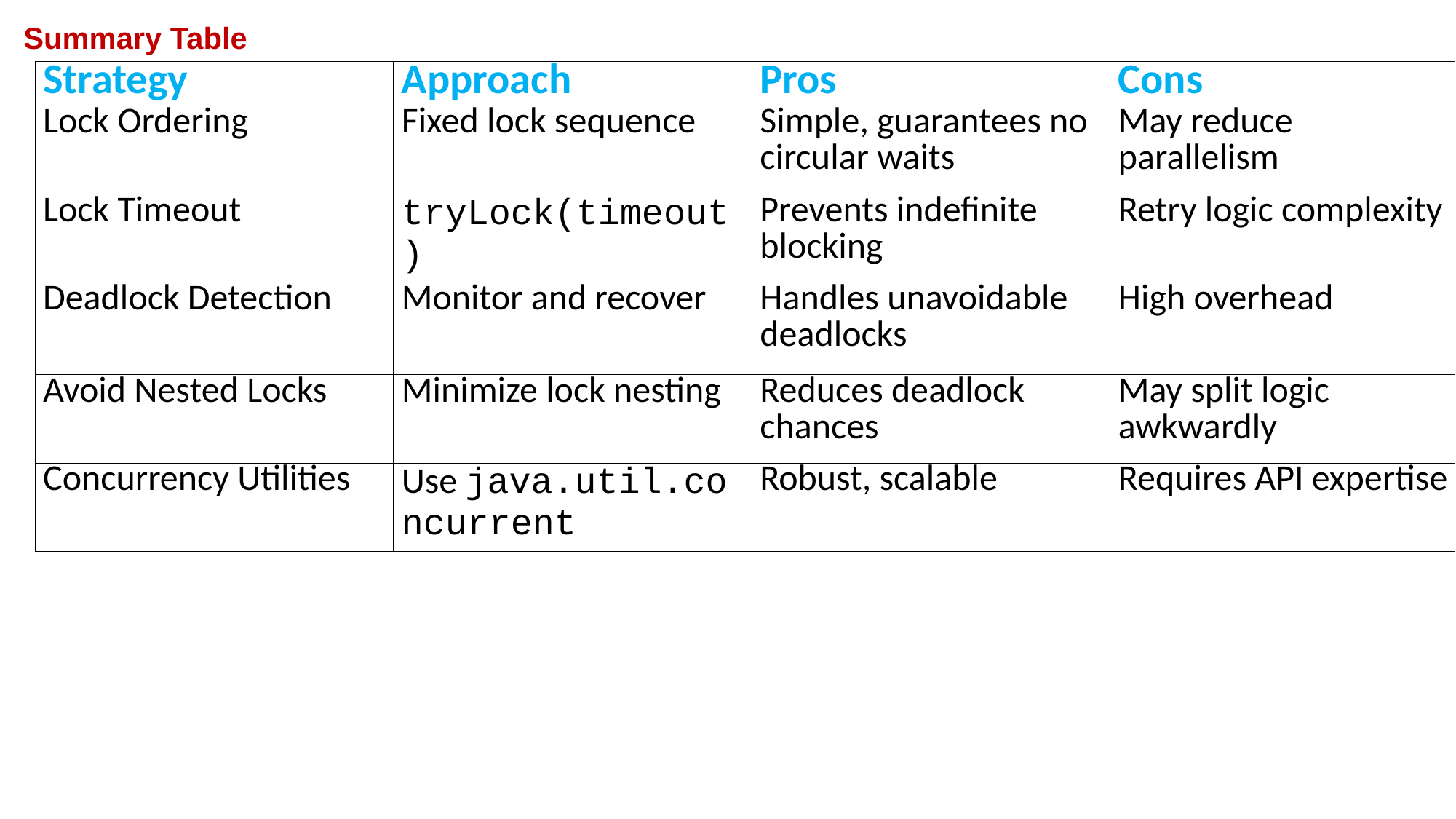

Summary Table
| Strategy | Approach | Pros | Cons |
| --- | --- | --- | --- |
| Lock Ordering | Fixed lock sequence | Simple, guarantees no circular waits | May reduce parallelism |
| Lock Timeout | tryLock(timeout) | Prevents indefinite blocking | Retry logic complexity |
| Deadlock Detection | Monitor and recover | Handles unavoidable deadlocks | High overhead |
| Avoid Nested Locks | Minimize lock nesting | Reduces deadlock chances | May split logic awkwardly |
| Concurrency Utilities | Use java.util.concurrent | Robust, scalable | Requires API expertise |